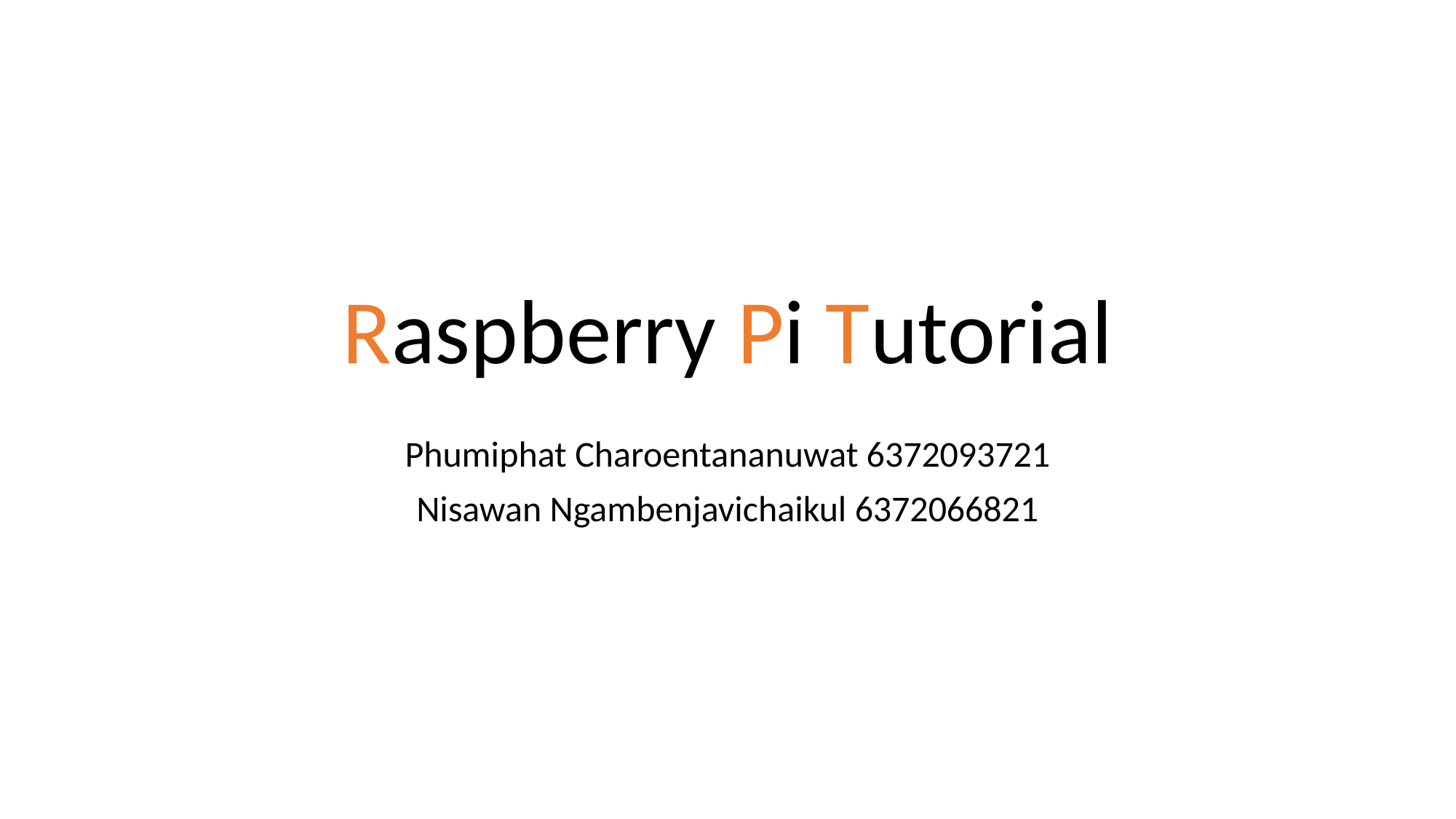

# Raspberry Pi Tutorial
Phumiphat Charoentananuwat 6372093721
Nisawan Ngambenjavichaikul 6372066821